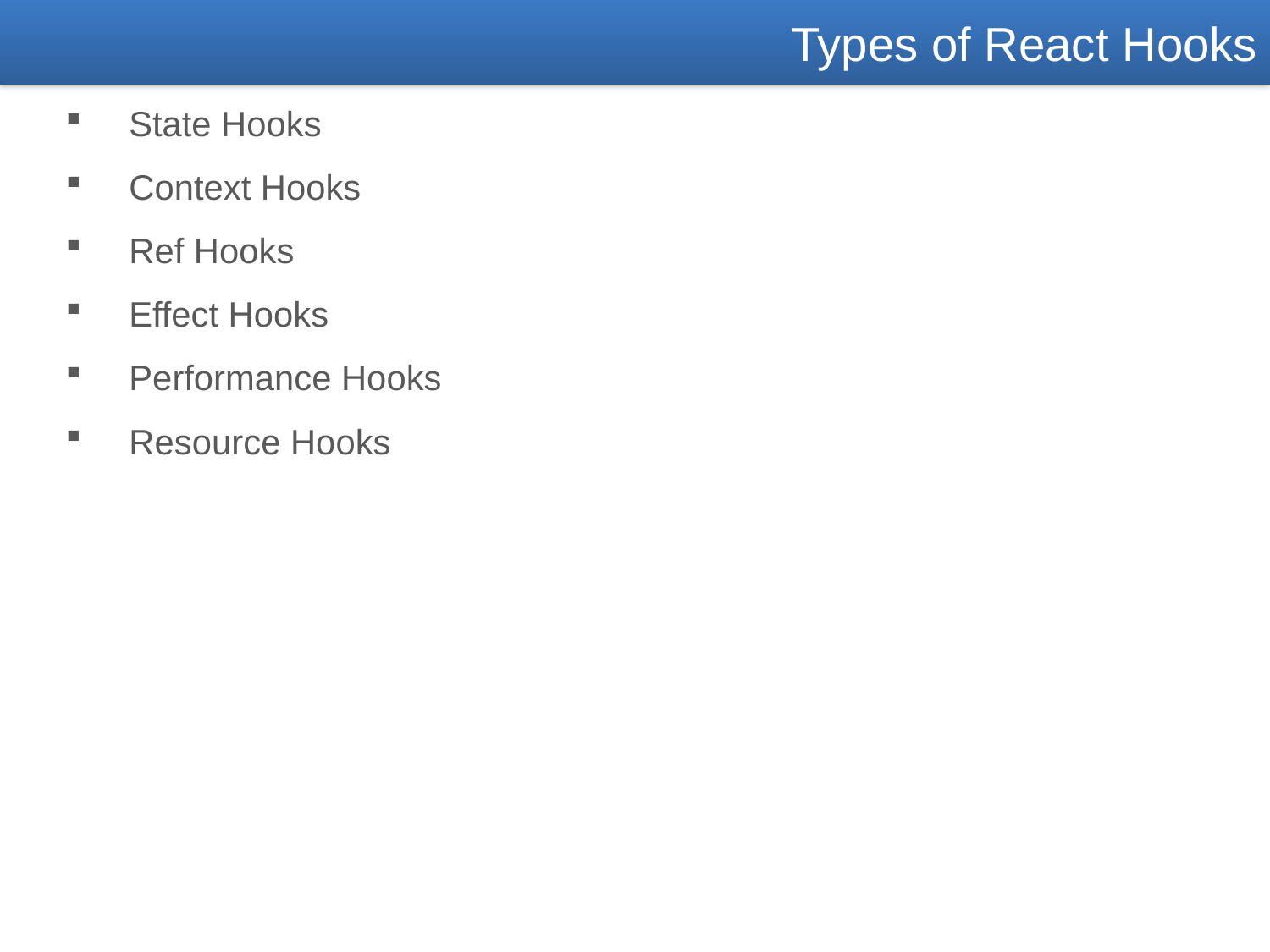

Types of React Hooks
State Hooks
Context Hooks
Ref Hooks
Effect Hooks
Performance Hooks
Resource Hooks